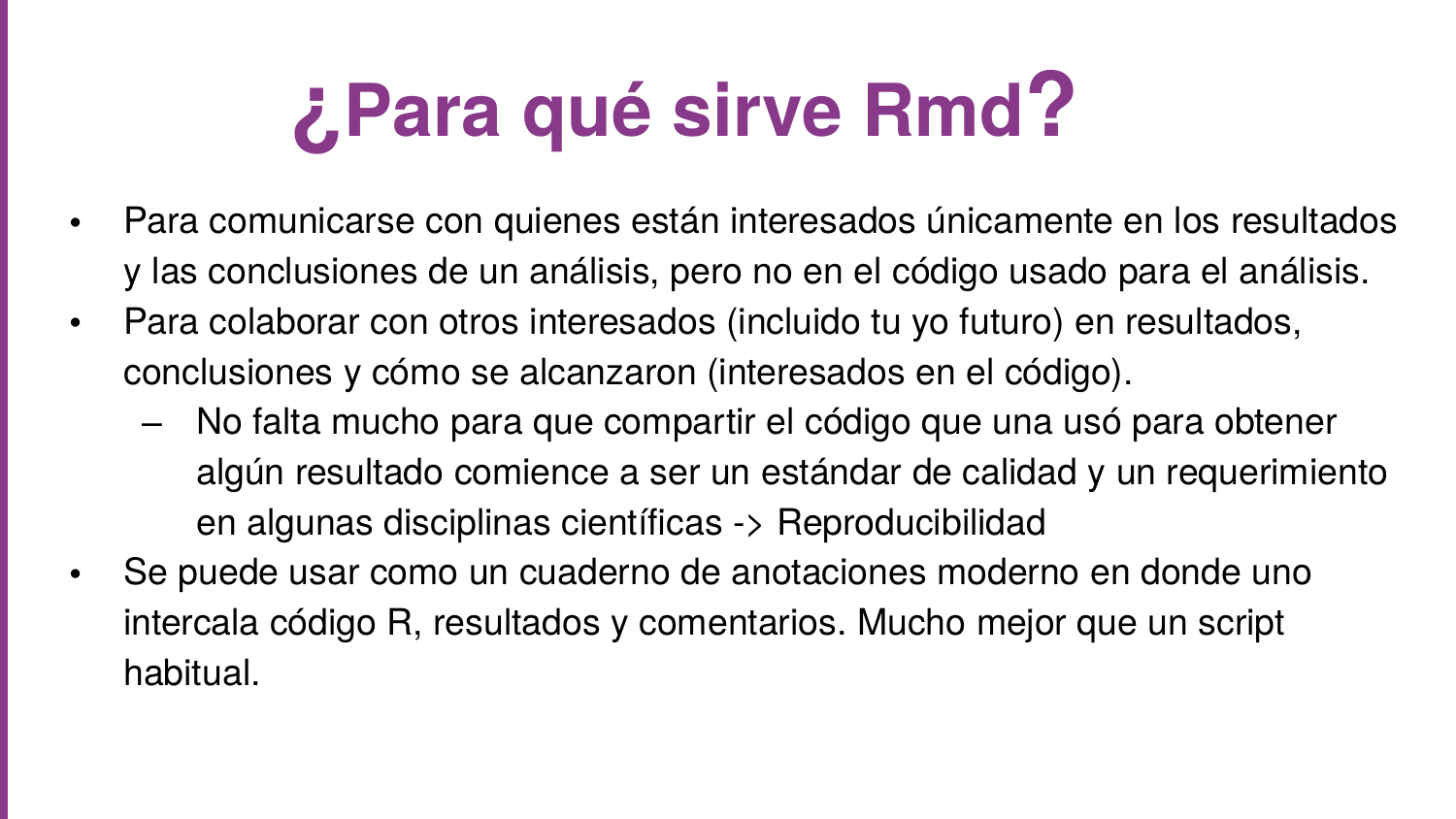

# ¿Para qué sirve Rmd?
Para comunicarse con quienes están interesados únicamente en los resultados y las conclusiones de un análisis, pero no en el código usado para el análisis.
Para colaborar con otros interesados (incluido tu yo futuro) en resultados, conclusiones y cómo se alcanzaron (interesados en el código).
No falta mucho para que compartir el código que una usó para obtener algún resultado comience a ser un estándar de calidad y un requerimiento en algunas disciplinas científicas -> Reproducibilidad
Se puede usar como un cuaderno de anotaciones moderno en donde uno intercala código R, resultados y comentarios. Mucho mejor que un script habitual.